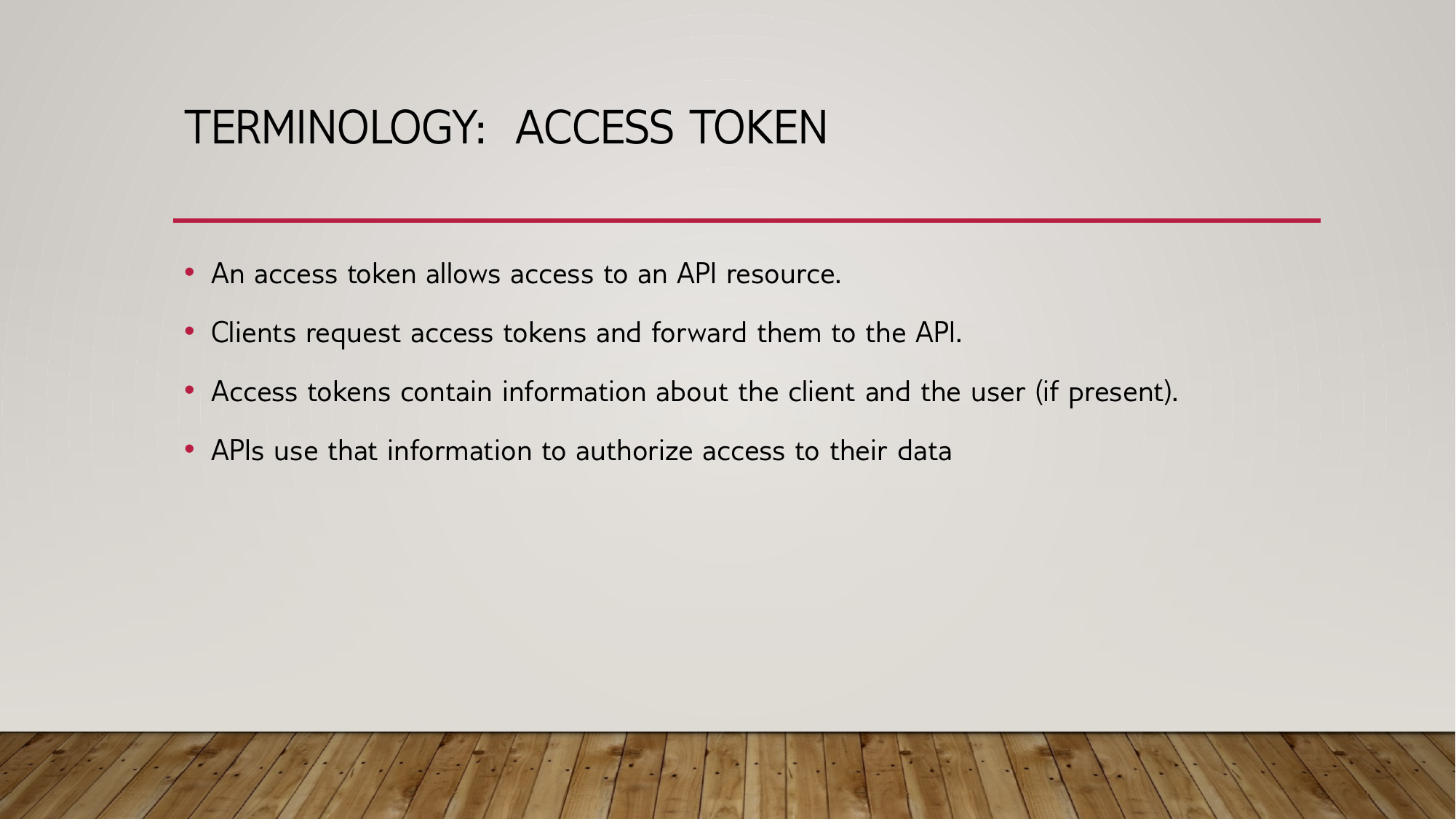

# Terminology:  Access token
An access token allows access to an API resource.
Clients request access tokens and forward them to the API.
Access tokens contain information about the client and the user (if present).
APIs use that information to authorize access to their data